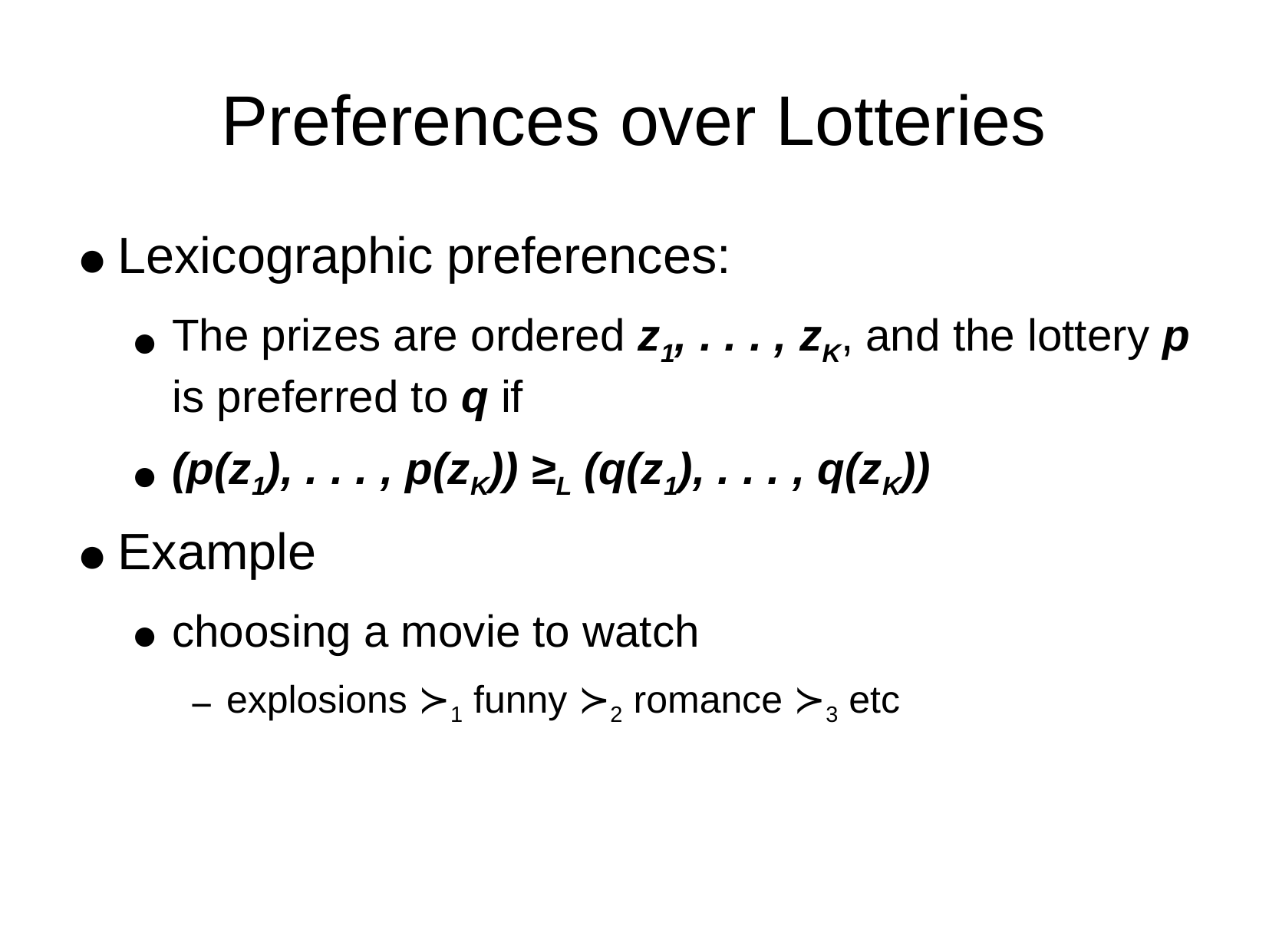

Preferences over Lotteries
Lexicographic preferences:
The prizes are ordered z1, . . . , zK, and the lottery p is preferred to q if
(p(z1), . . . , p(zK)) ≥L (q(z1), . . . , q(zK))
Example
choosing a movie to watch
explosions ≻1 funny ≻2 romance ≻3 etc